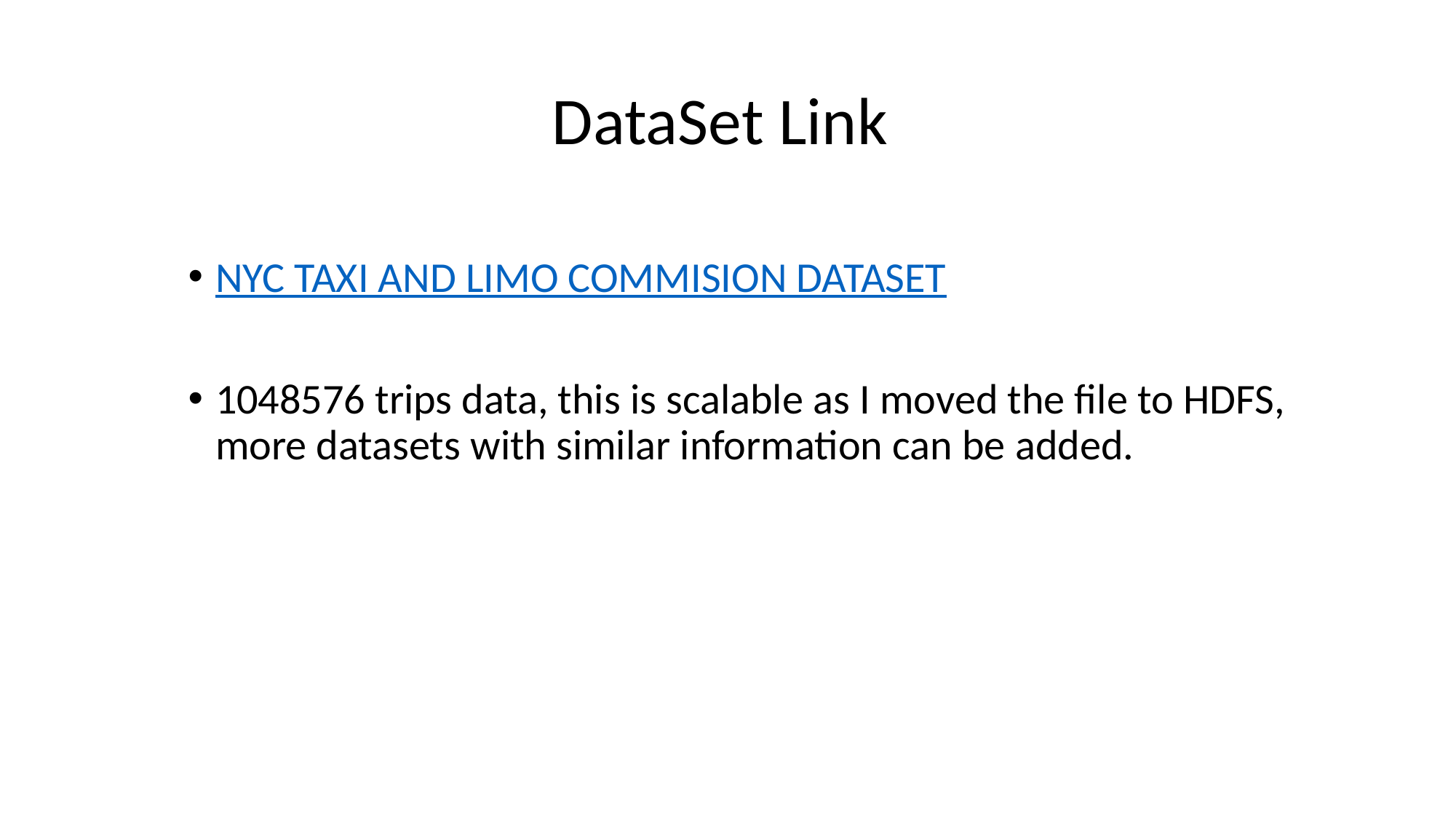

# DataSet Link
NYC TAXI AND LIMO COMMISION DATASET

1048576 trips data, this is scalable as I moved the file to HDFS, more datasets with similar information can be added.